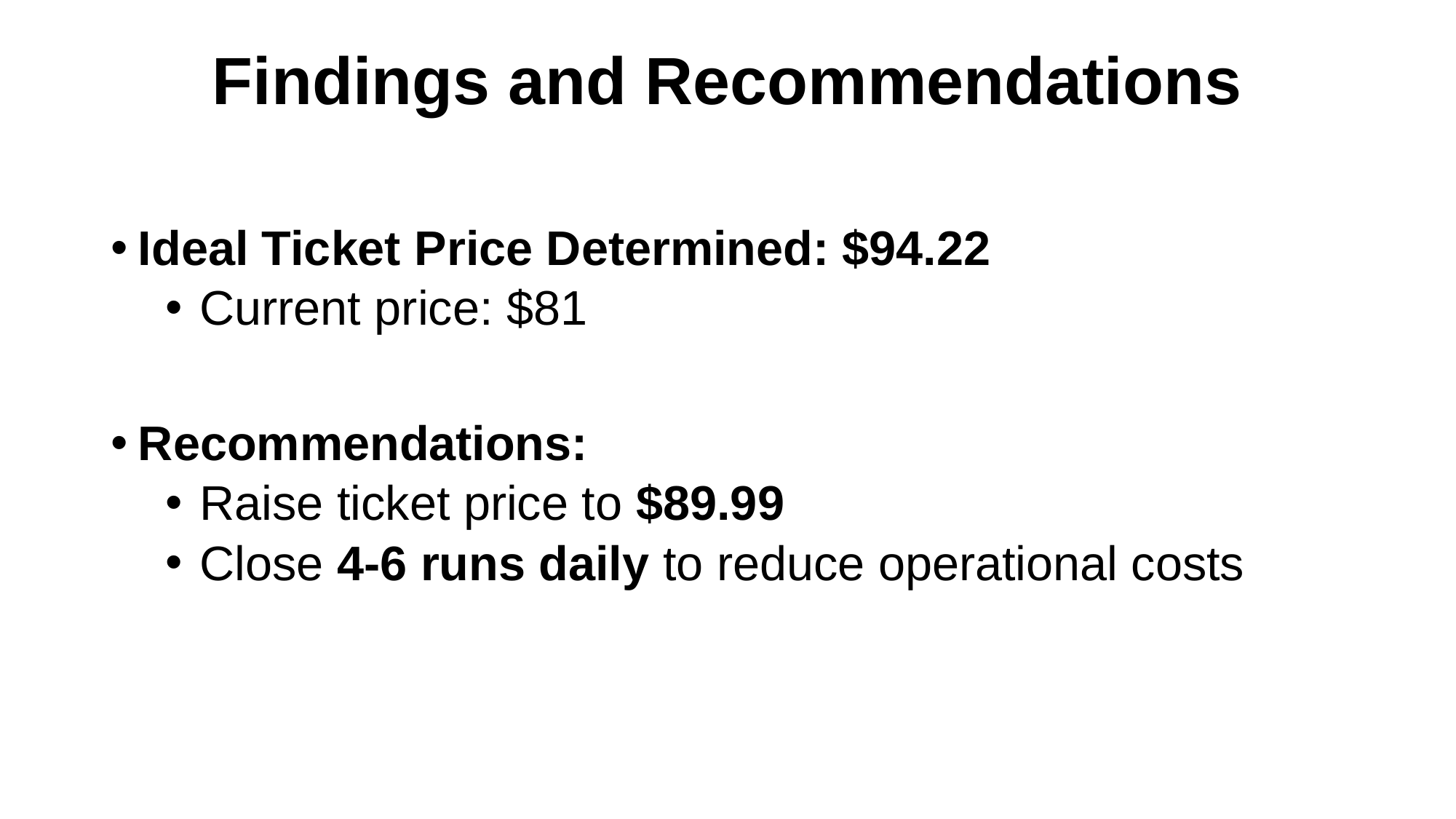

# Findings and Recommendations
Ideal Ticket Price Determined: $94.22
Current price: $81

Recommendations:
Raise ticket price to $89.99
Close 4-6 runs daily to reduce operational costs